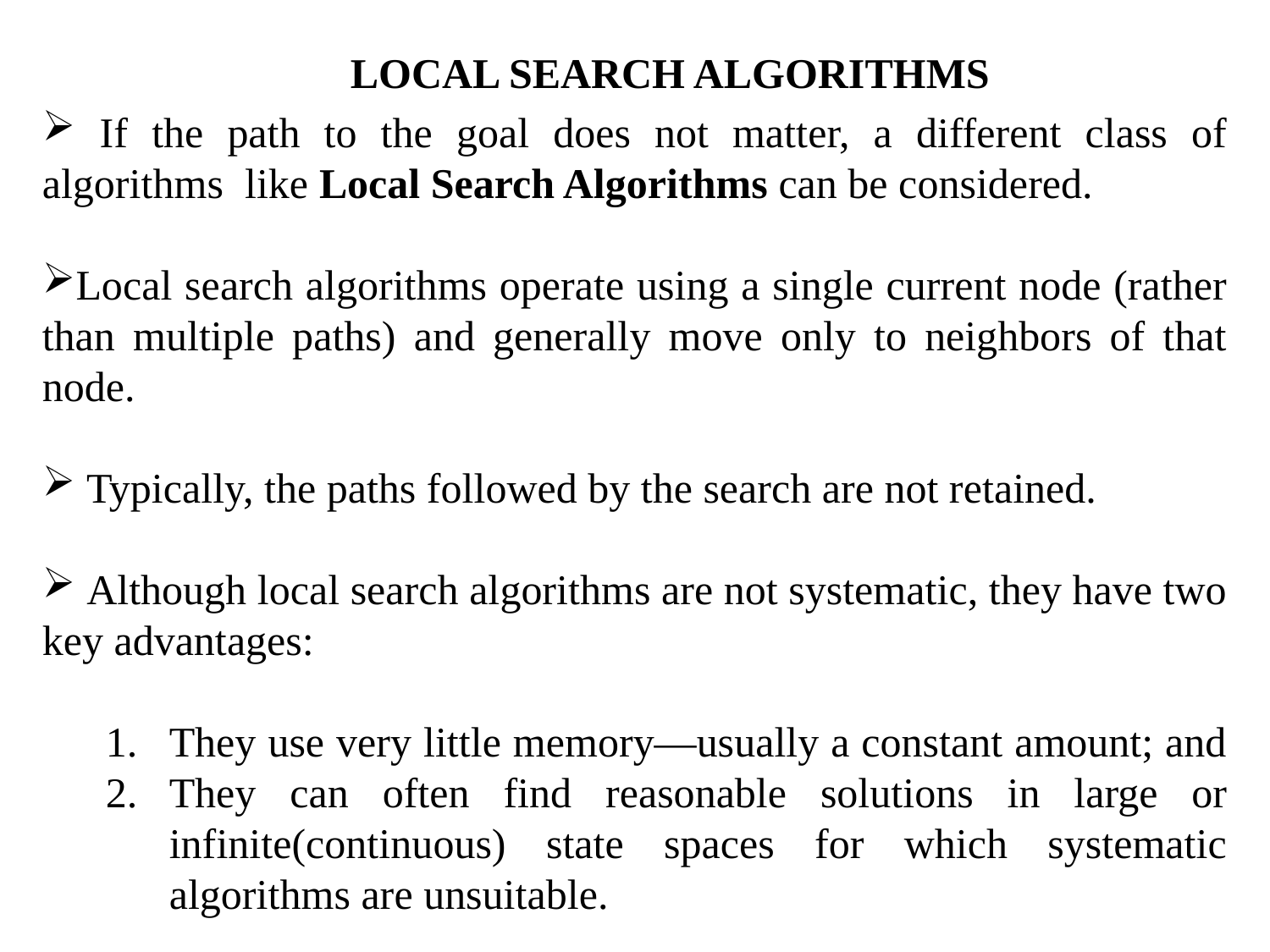

LOCAL SEARCH ALGORITHMS
 If the path to the goal does not matter, a different class of algorithms  like Local Search Algorithms can be considered.

Local search algorithms operate using a single current node (rather than multiple paths) and generally move only to neighbors of that node.

 Typically, the paths followed by the search are not retained.

 Although local search algorithms are not systematic, they have two key advantages:

They use very little memory—usually a constant amount; and
They can often find reasonable solutions in large or infinite(continuous) state spaces for which systematic algorithms are unsuitable.